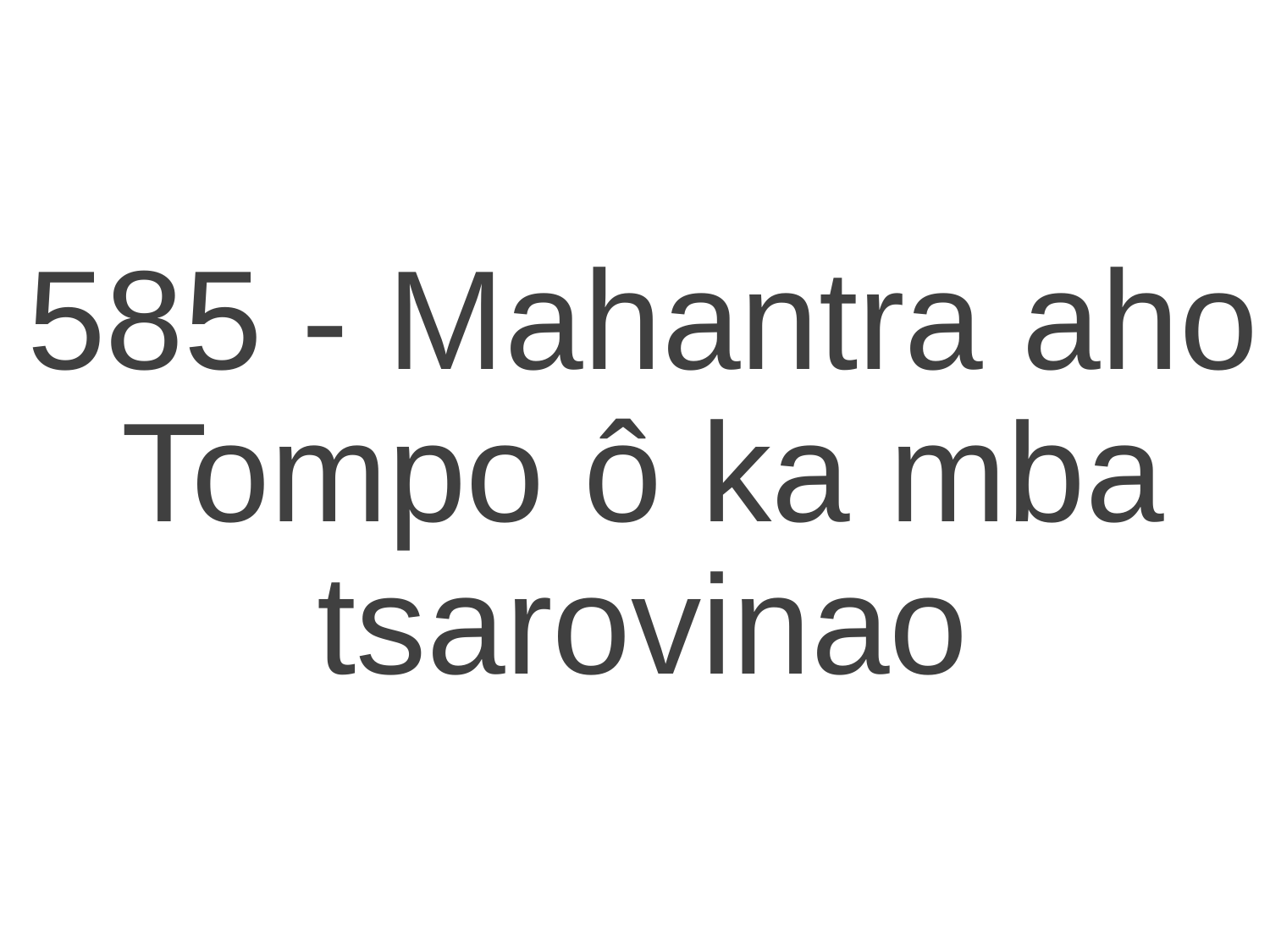

585 - Mahantra aho Tompo ô ka mba tsarovinao